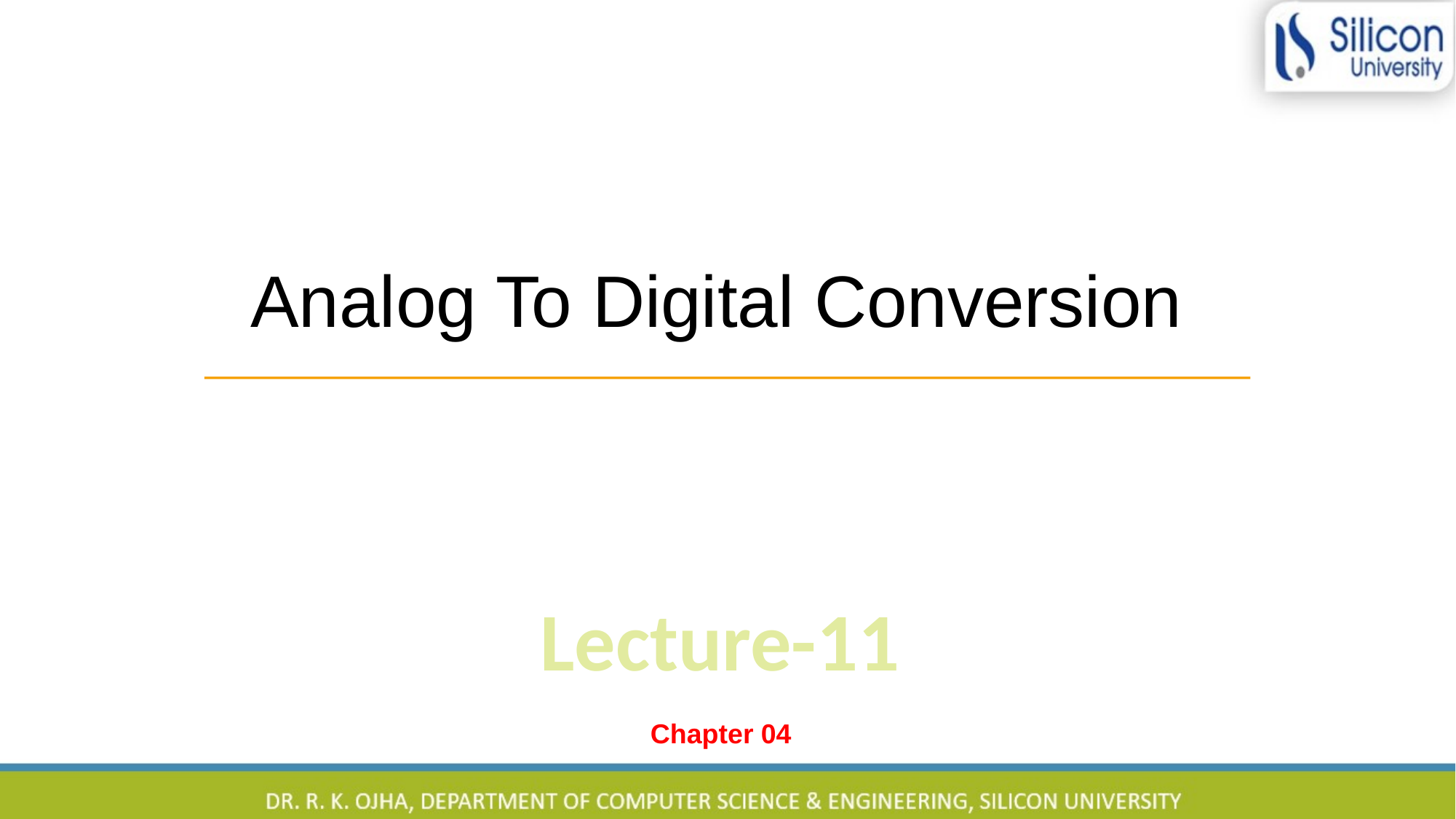

Analog To Digital Conversion

Lecture-11
Chapter 04